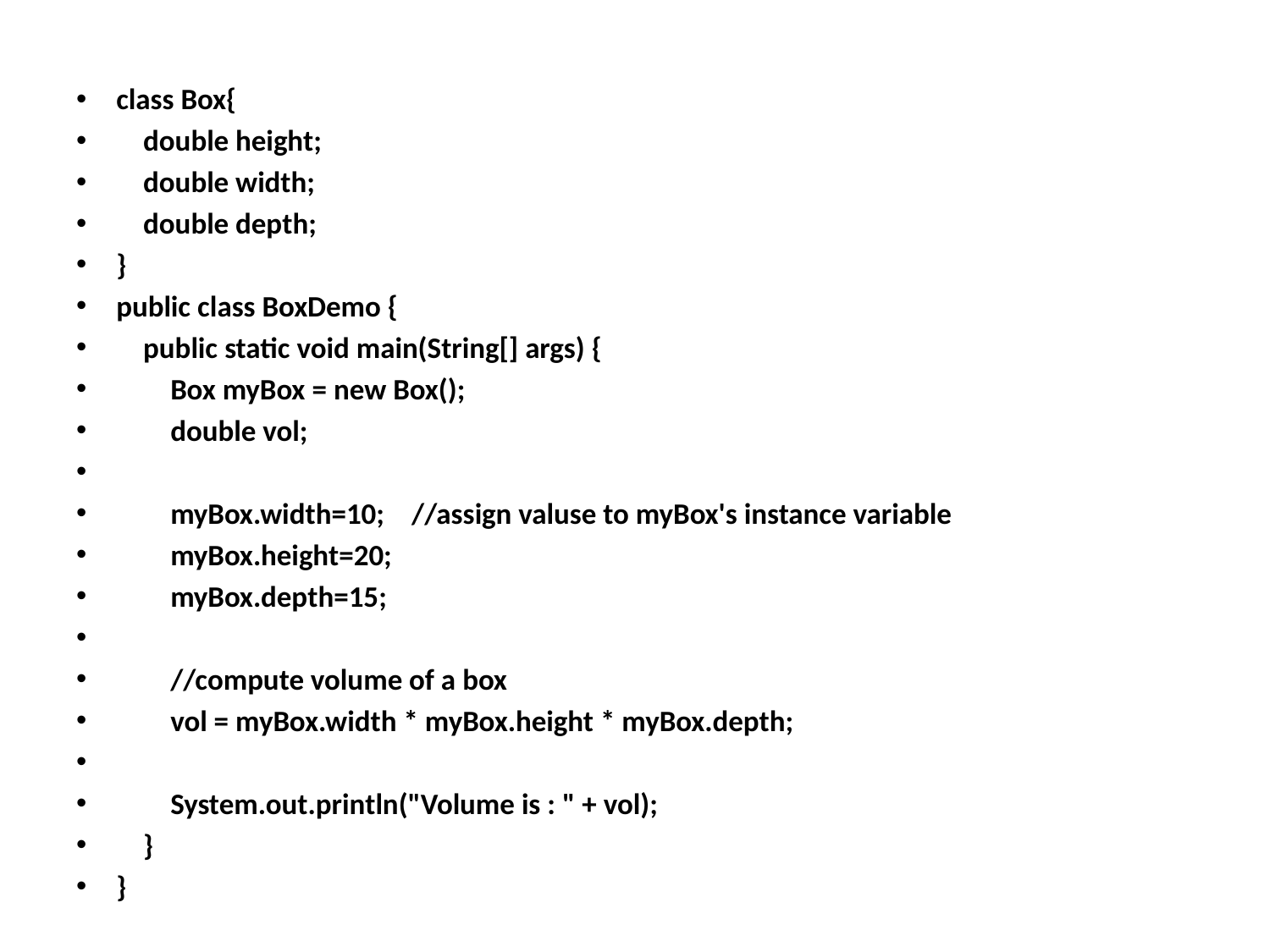

#
class Box{
    double height;
    double width;
    double depth;
}
public class BoxDemo {
    public static void main(String[] args) {
        Box myBox = new Box();
        double vol;

        myBox.width=10;    //assign valuse to myBox's instance variable
        myBox.height=20;
        myBox.depth=15;

        //compute volume of a box
        vol = myBox.width * myBox.height * myBox.depth;

        System.out.println("Volume is : " + vol);
    }
}